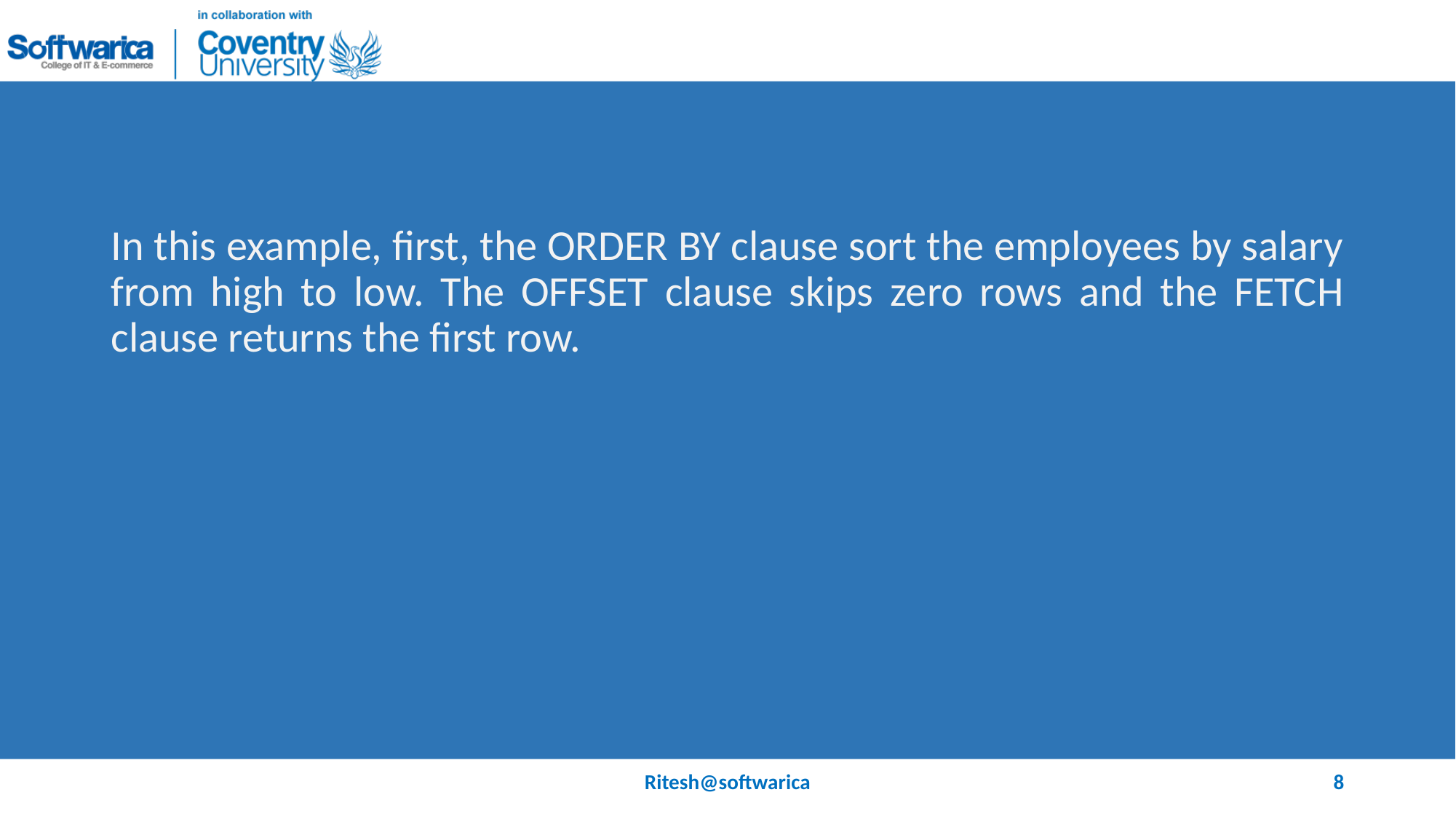

#
In this example, first, the ORDER BY clause sort the employees by salary from high to low. The OFFSET clause skips zero rows and the FETCH clause returns the first row.
Ritesh@softwarica
8